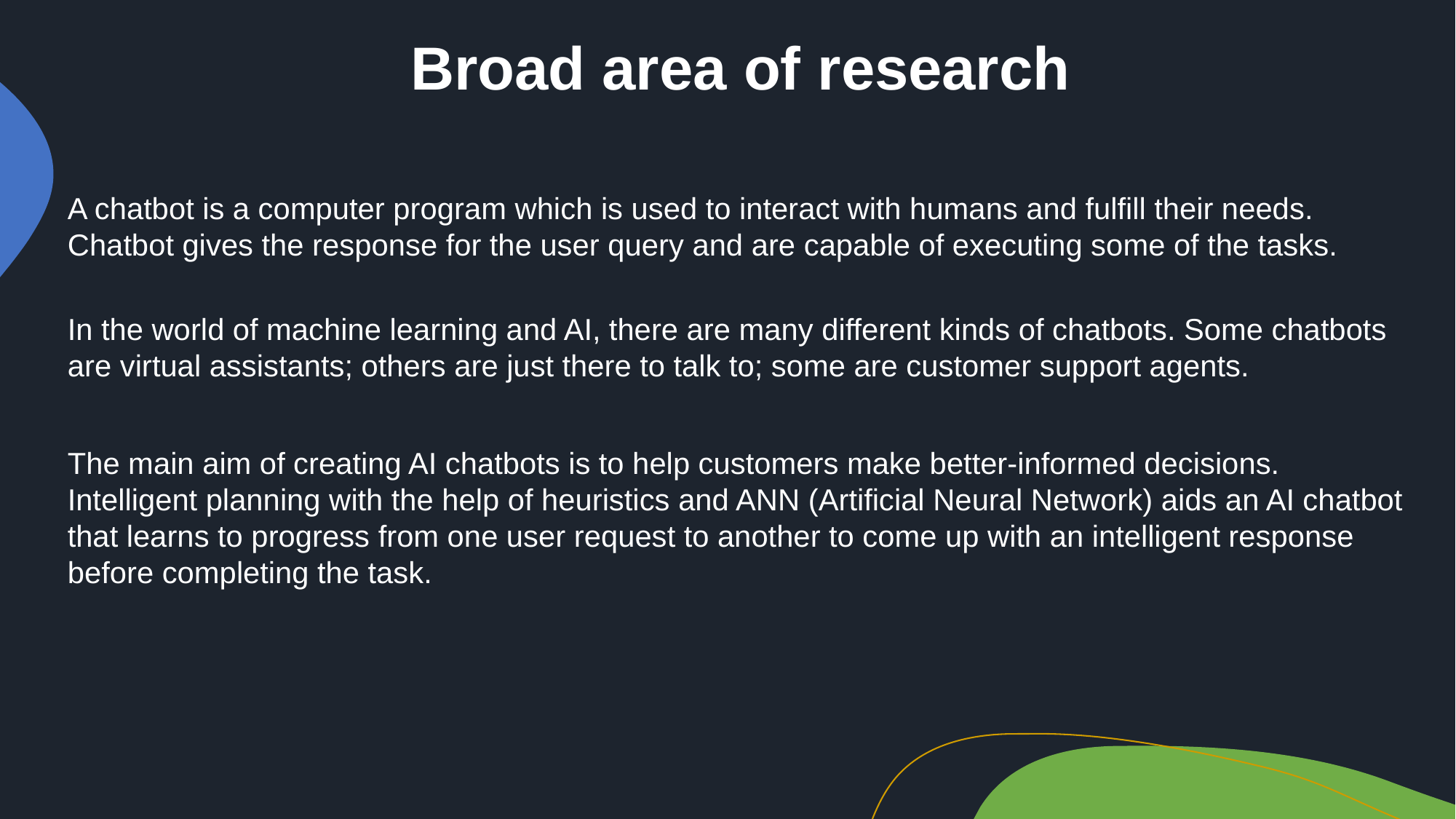

Broad area of research

A chatbot is a computer program which is used to interact with humans and fulfill their needs. Chatbot gives the response for the user query and are capable of executing some of the tasks.

In the world of machine learning and AI, there are many different kinds of chatbots. Some chatbots are virtual assistants; others are just there to talk to; some are customer support agents.

The main aim of creating AI chatbots is to help customers make better-informed decisions. Intelligent planning with the help of heuristics and ANN (Artificial Neural Network) aids an AI chatbot that learns to progress from one user request to another to come up with an intelligent response before completing the task.